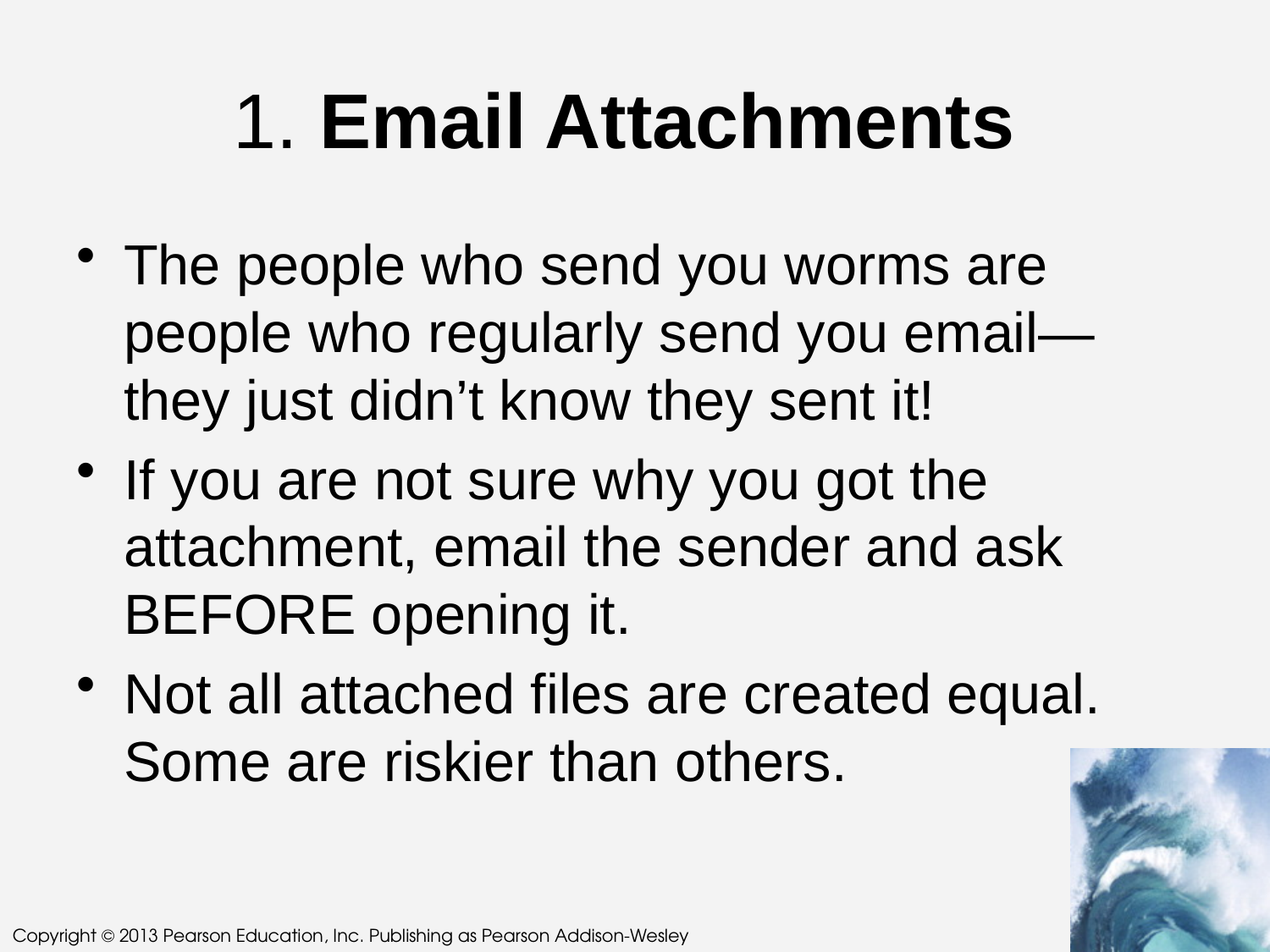

# 1. Email Attachments
The people who send you worms are people who regularly send you email—they just didn’t know they sent it!
If you are not sure why you got the attachment, email the sender and ask BEFORE opening it.
Not all attached files are created equal. Some are riskier than others.